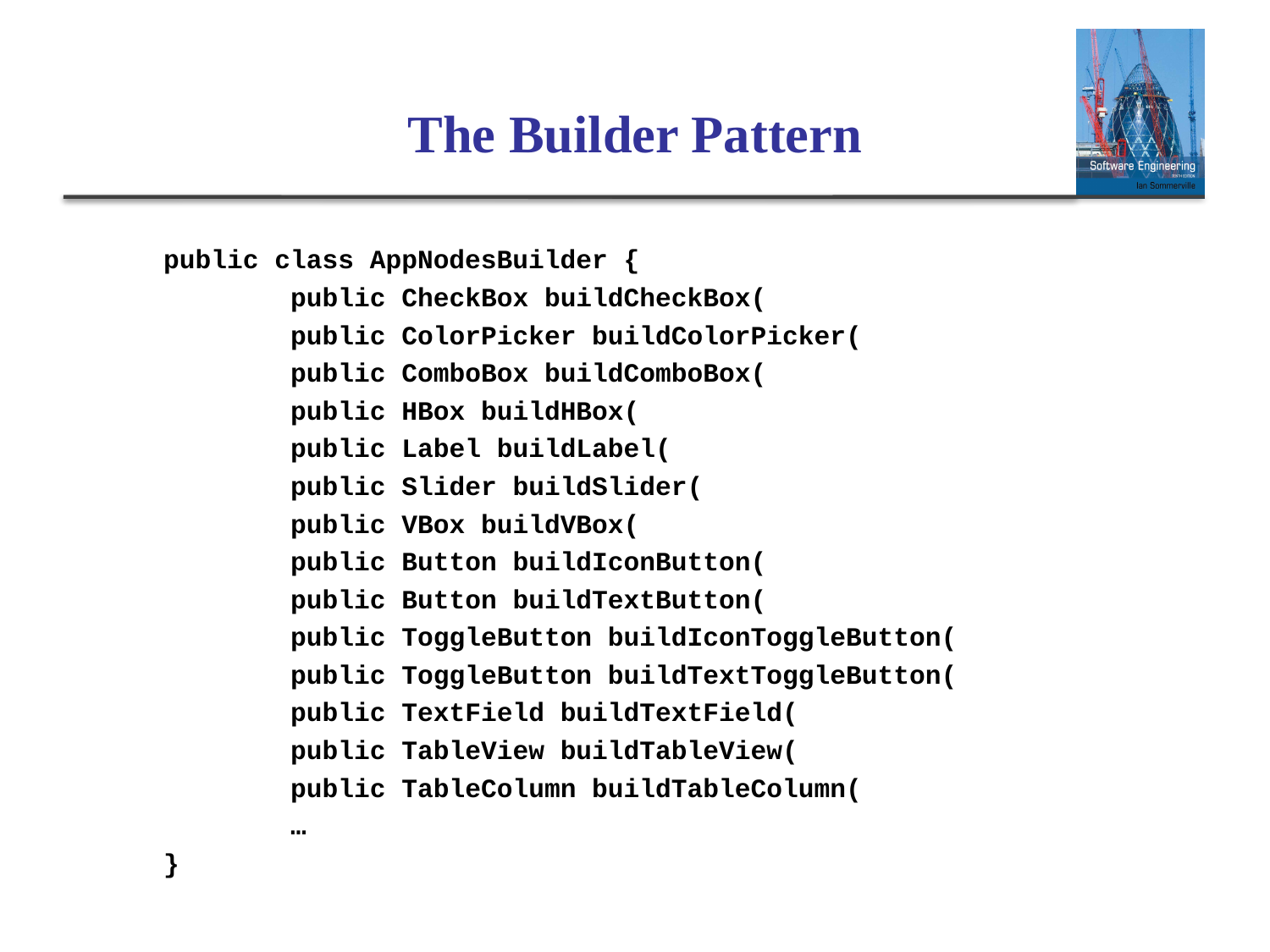

The Builder Pattern
public class AppNodesBuilder {
	public CheckBox buildCheckBox(
	public ColorPicker buildColorPicker(
	public ComboBox buildComboBox(
	public HBox buildHBox(
	public Label buildLabel(
	public Slider buildSlider(
	public VBox buildVBox(
	public Button buildIconButton(
	public Button buildTextButton(
	public ToggleButton buildIconToggleButton(
	public ToggleButton buildTextToggleButton(
	public TextField buildTextField(
	public TableView buildTableView(
	public TableColumn buildTableColumn(
	…
}